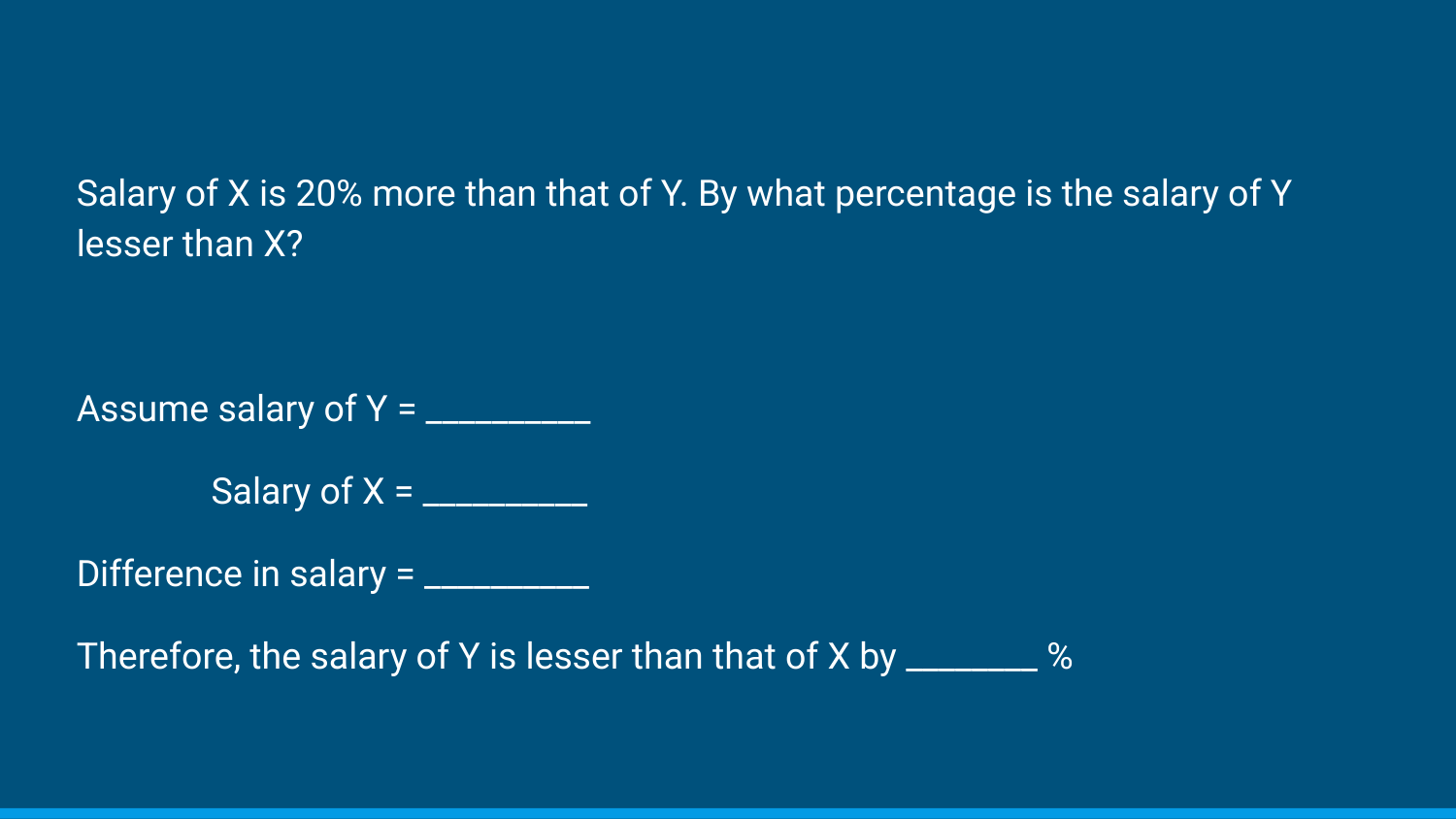

Salary of X is 20% more than that of Y. By what percentage is the salary of Y lesser than X?

Assume salary of Y = __________
               Salary of X = __________
Difference in salary = __________
Therefore, the salary of Y is lesser than that of X by ________ %